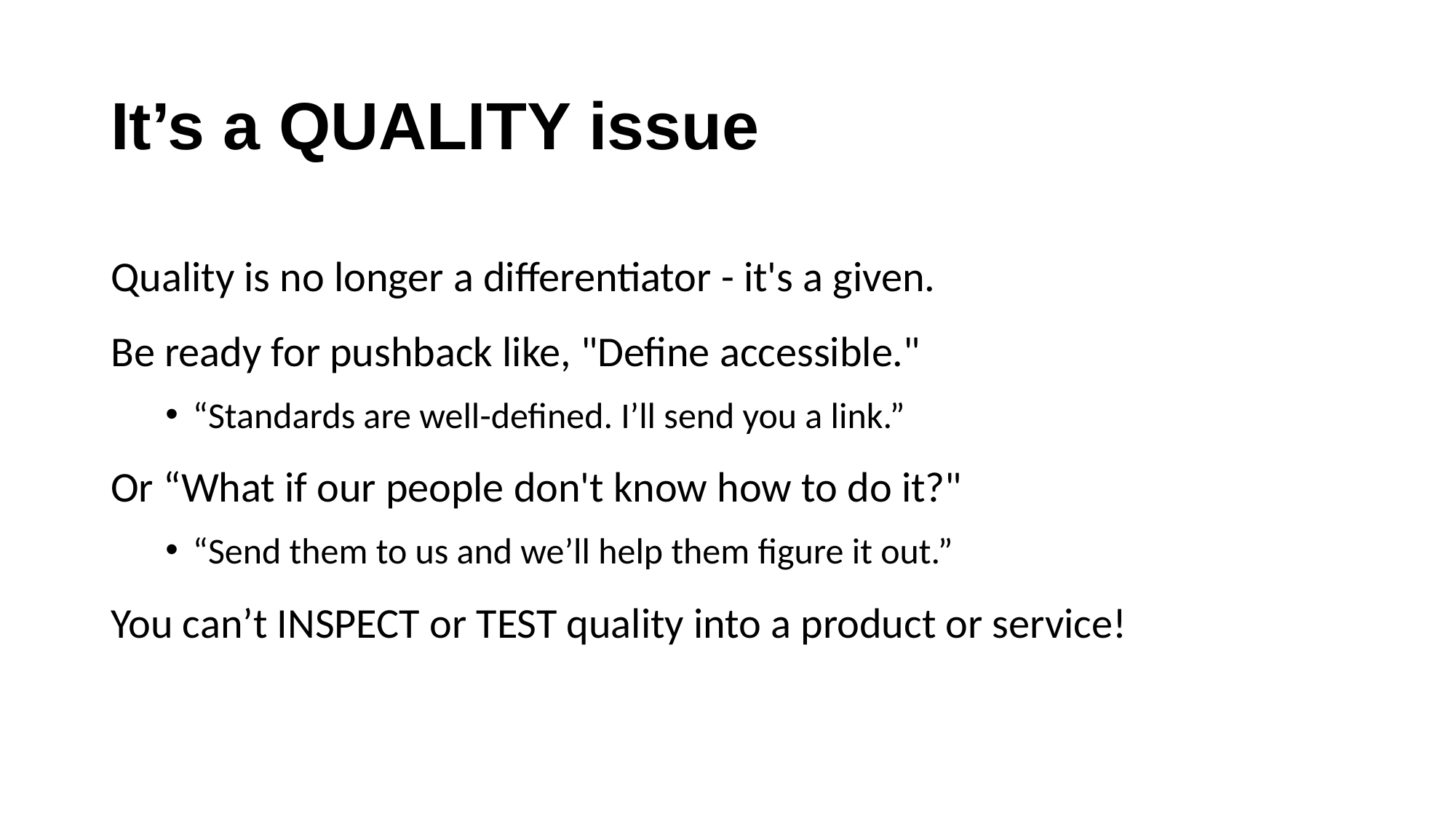

# It’s a QUALITY issue
Quality is no longer a differentiator - it's a given.
Be ready for pushback like, "Define accessible."
“Standards are well-defined. I’ll send you a link.”
Or “What if our people don't know how to do it?"
“Send them to us and we’ll help them figure it out.”
You can’t INSPECT or TEST quality into a product or service!